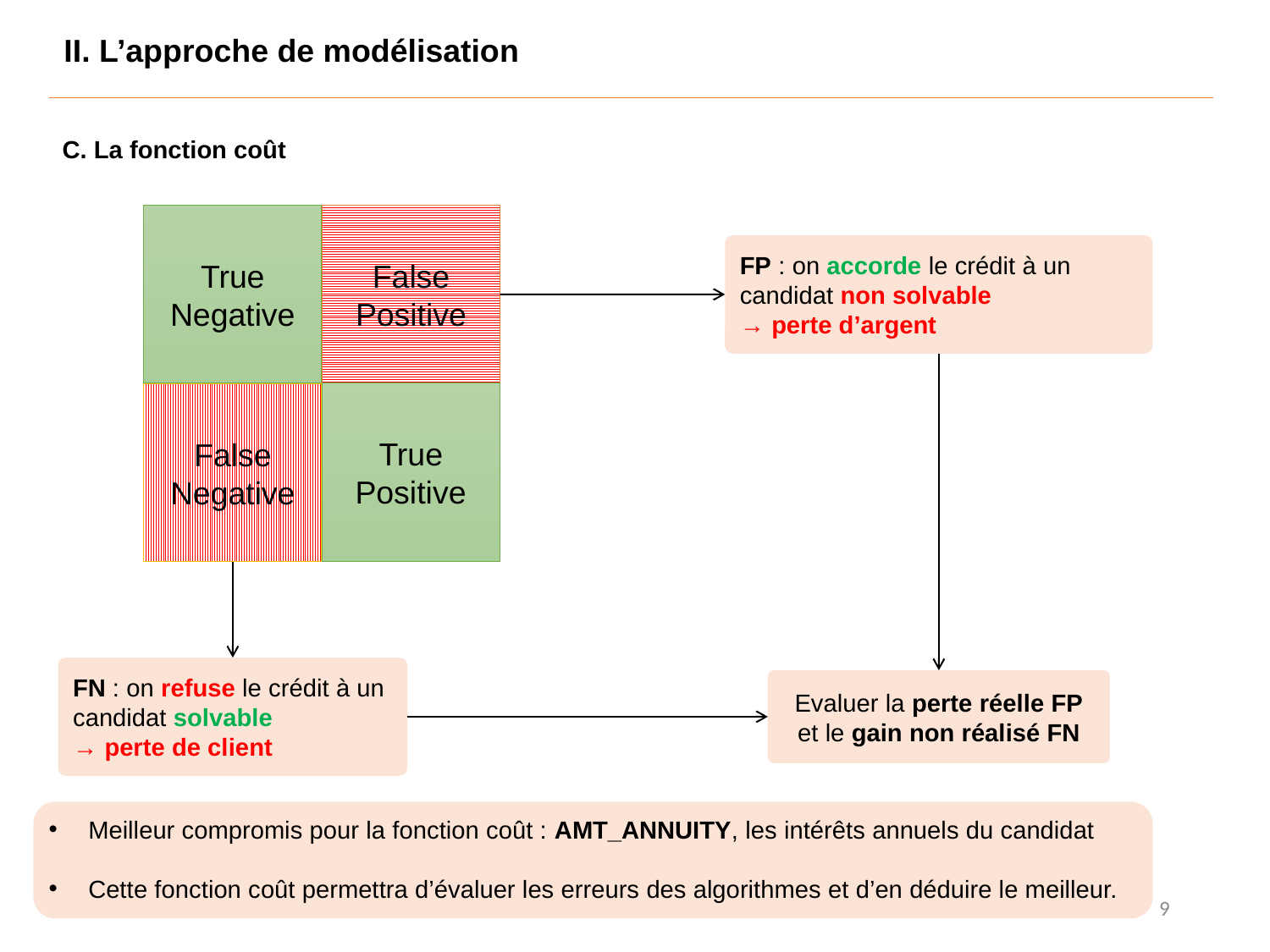

II. L’approche de modélisation
C. La fonction coût
True
Negative
False Positive
FP : on accorde le crédit à un candidat non solvable
→ perte d’argent
True
Positive
False Negative
FN : on refuse le crédit à un candidat solvable
→ perte de client
Evaluer la perte réelle FP et le gain non réalisé FN

Meilleur compromis pour la fonction coût : AMT_ANNUITY, les intérêts annuels du candidat

Cette fonction coût permettra d’évaluer les erreurs des algorithmes et d’en déduire le meilleur.
9